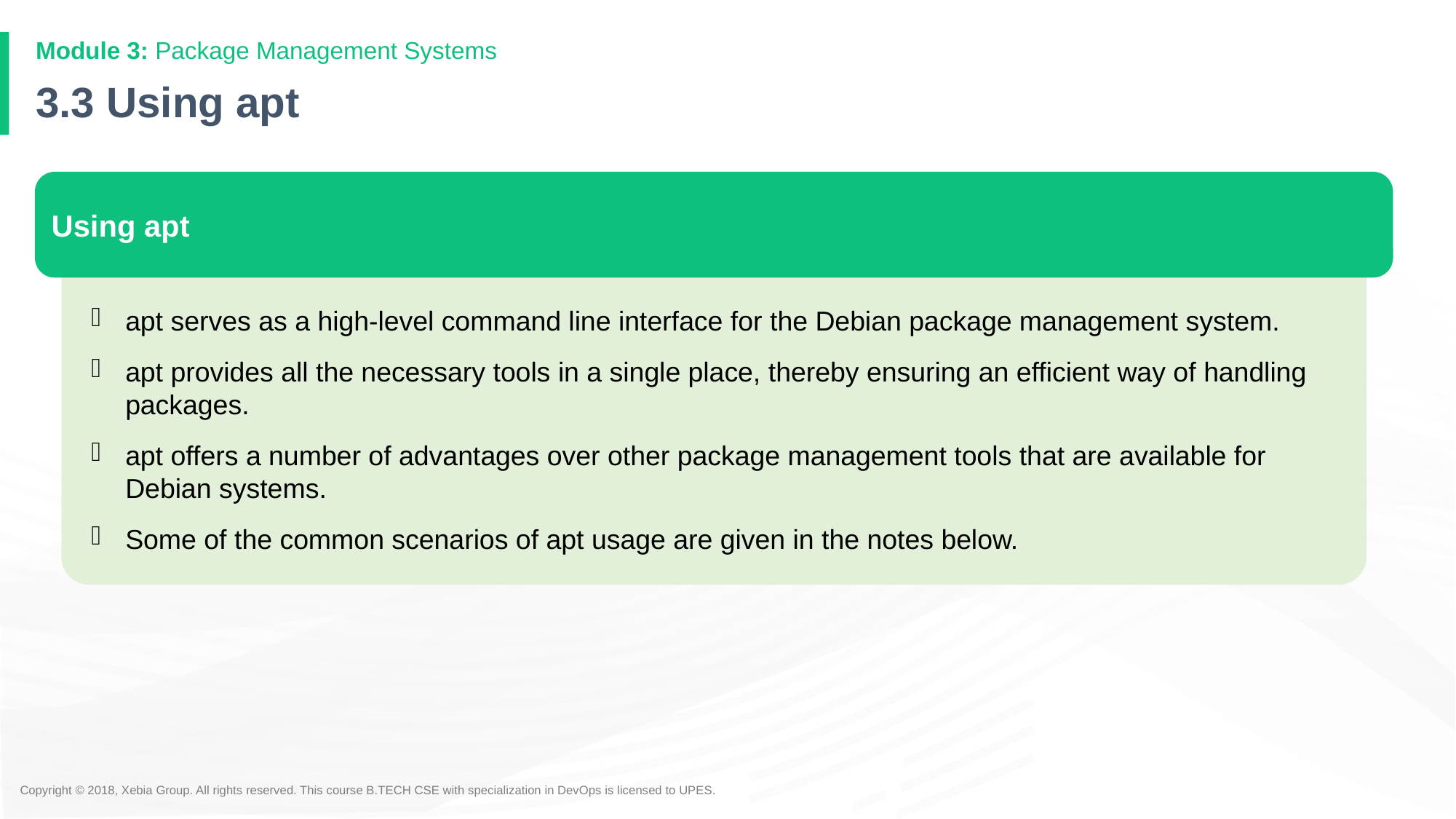

# 3.3 Using apt

Using apt
apt serves as a high-level command line interface for the Debian package management system.
apt provides all the necessary tools in a single place, thereby ensuring an efficient way of handling packages.
apt offers a number of advantages over other package management tools that are available for Debian systems.
Some of the common scenarios of apt usage are given in the notes below.